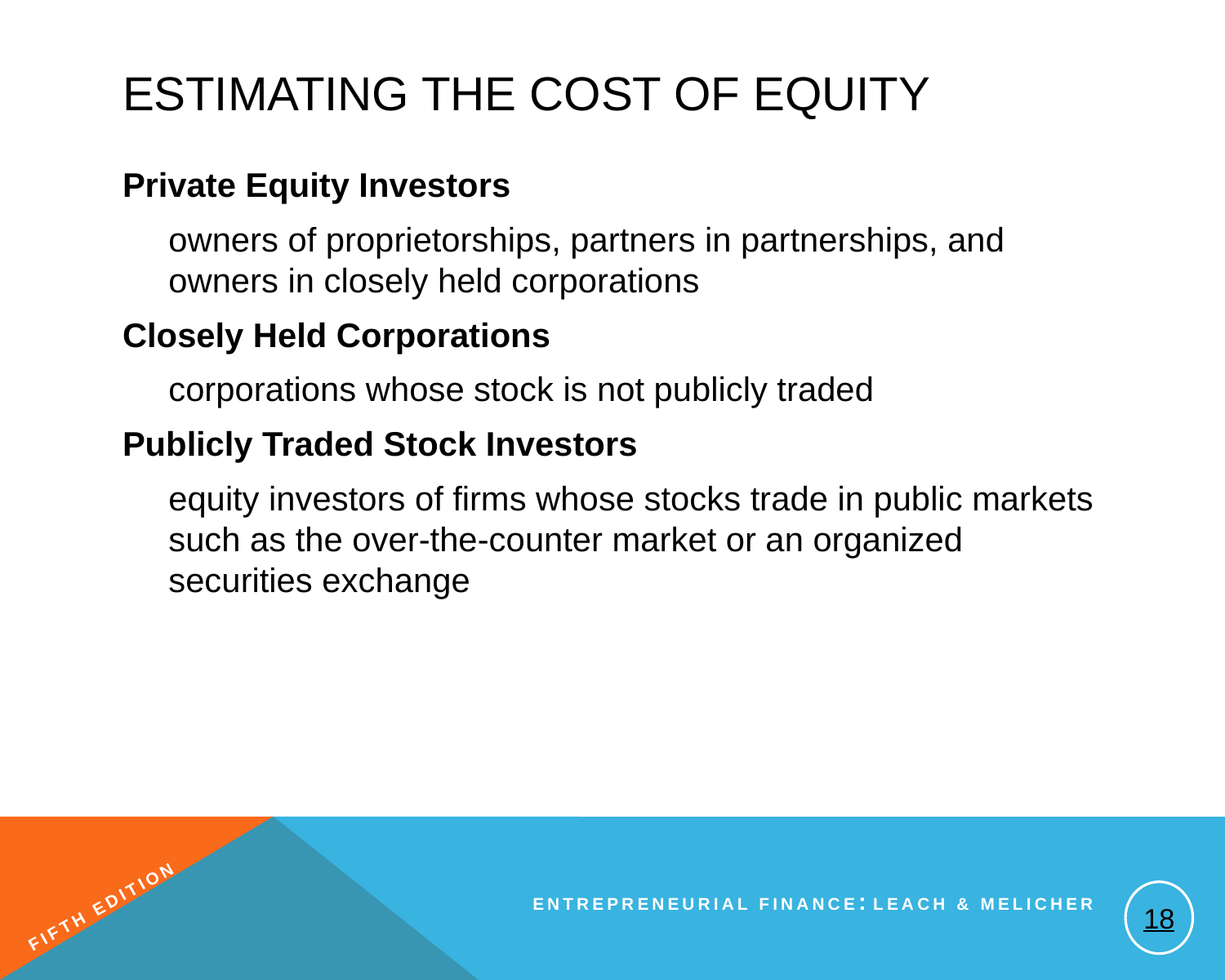

# Estimating the Cost of Equity
Private Equity Investors
	owners of proprietorships, partners in partnerships, and owners in closely held corporations
Closely Held Corporations
	corporations whose stock is not publicly traded
Publicly Traded Stock Investors
	equity investors of firms whose stocks trade in public markets such as the over-the-counter market or an organized securities exchange
18